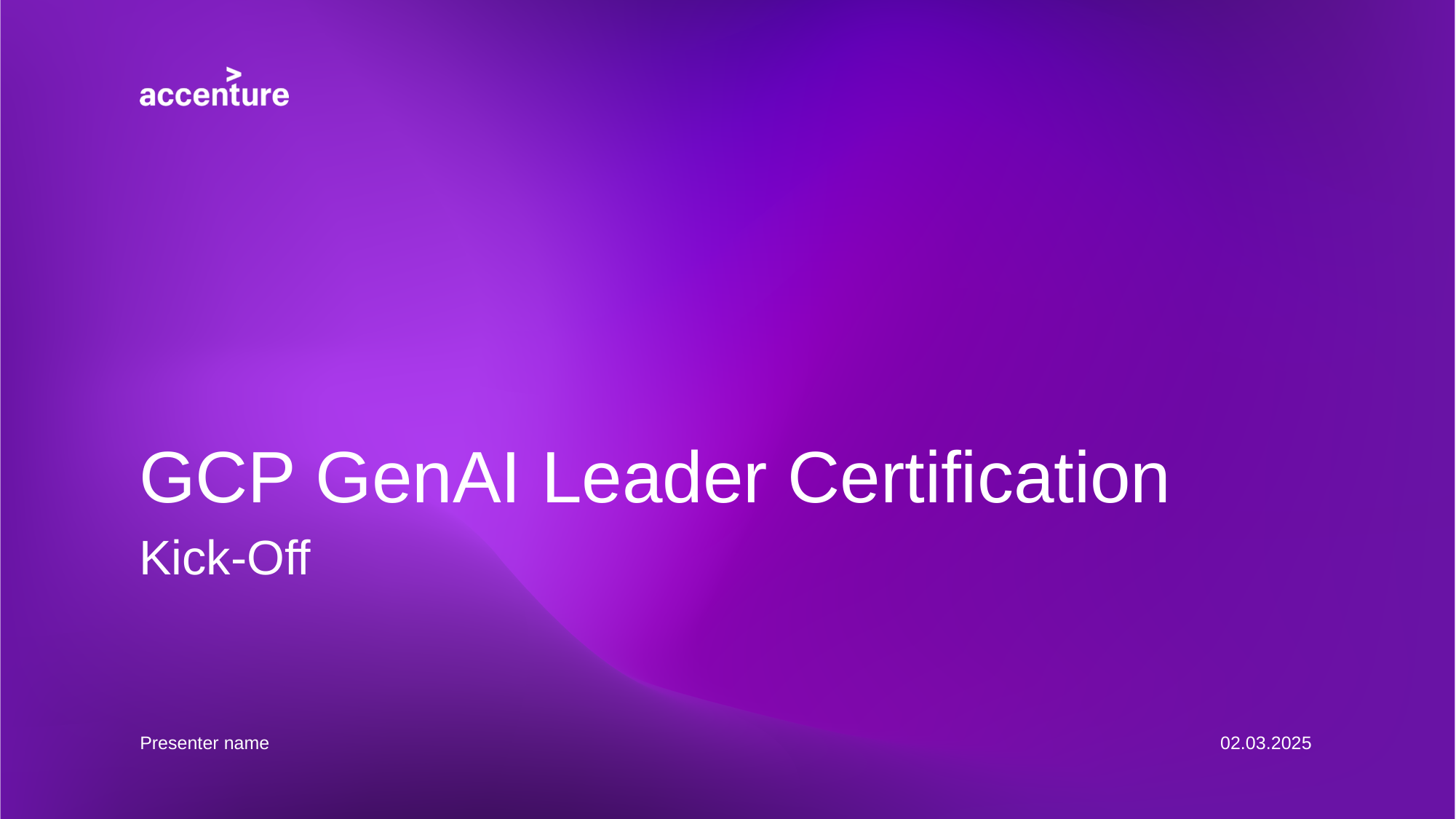

# GCP GenAI Leader Certification
Kick-Off
Presenter name
02.03.2025